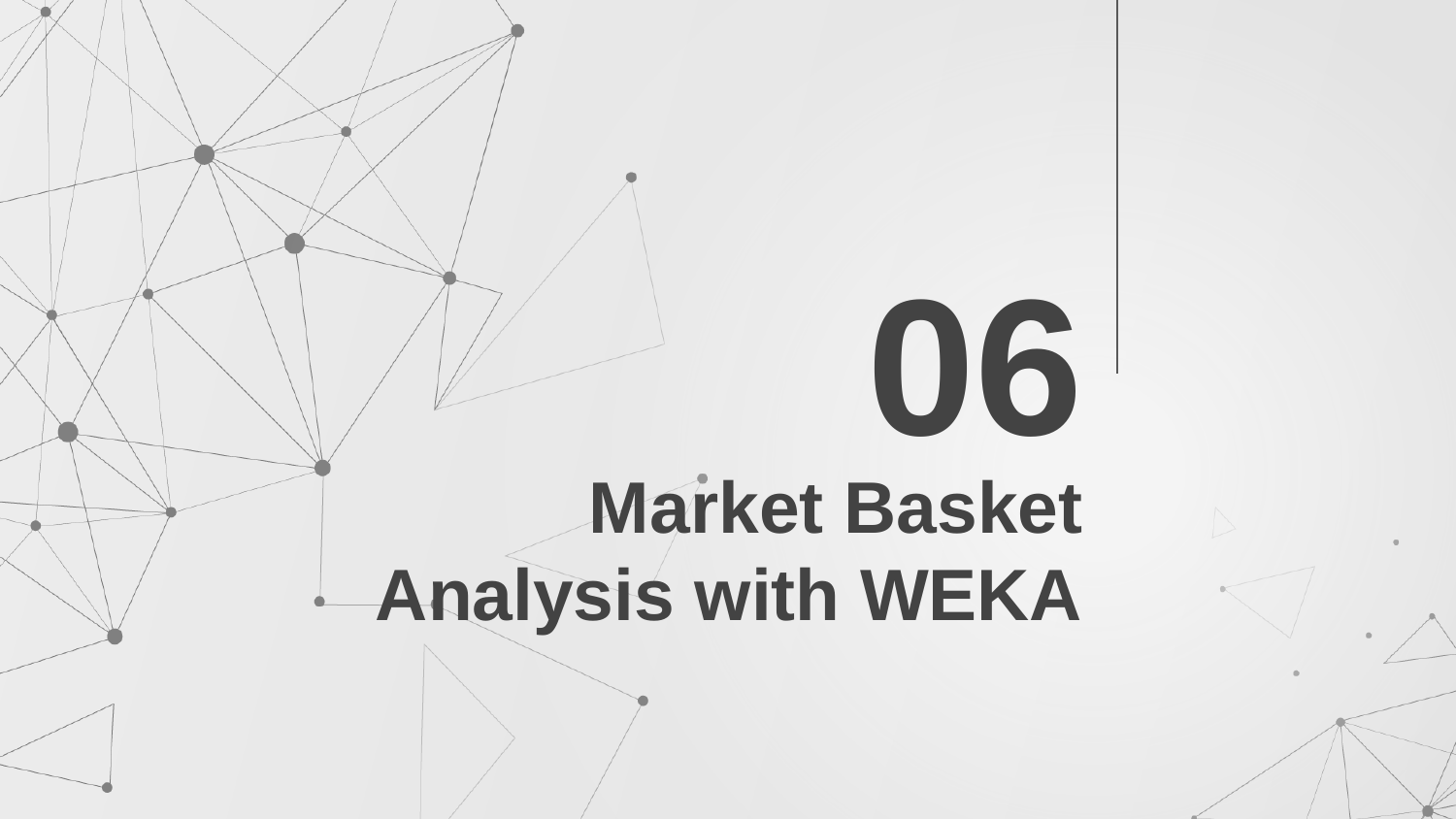

06
# Market Basket Analysis with WEKA